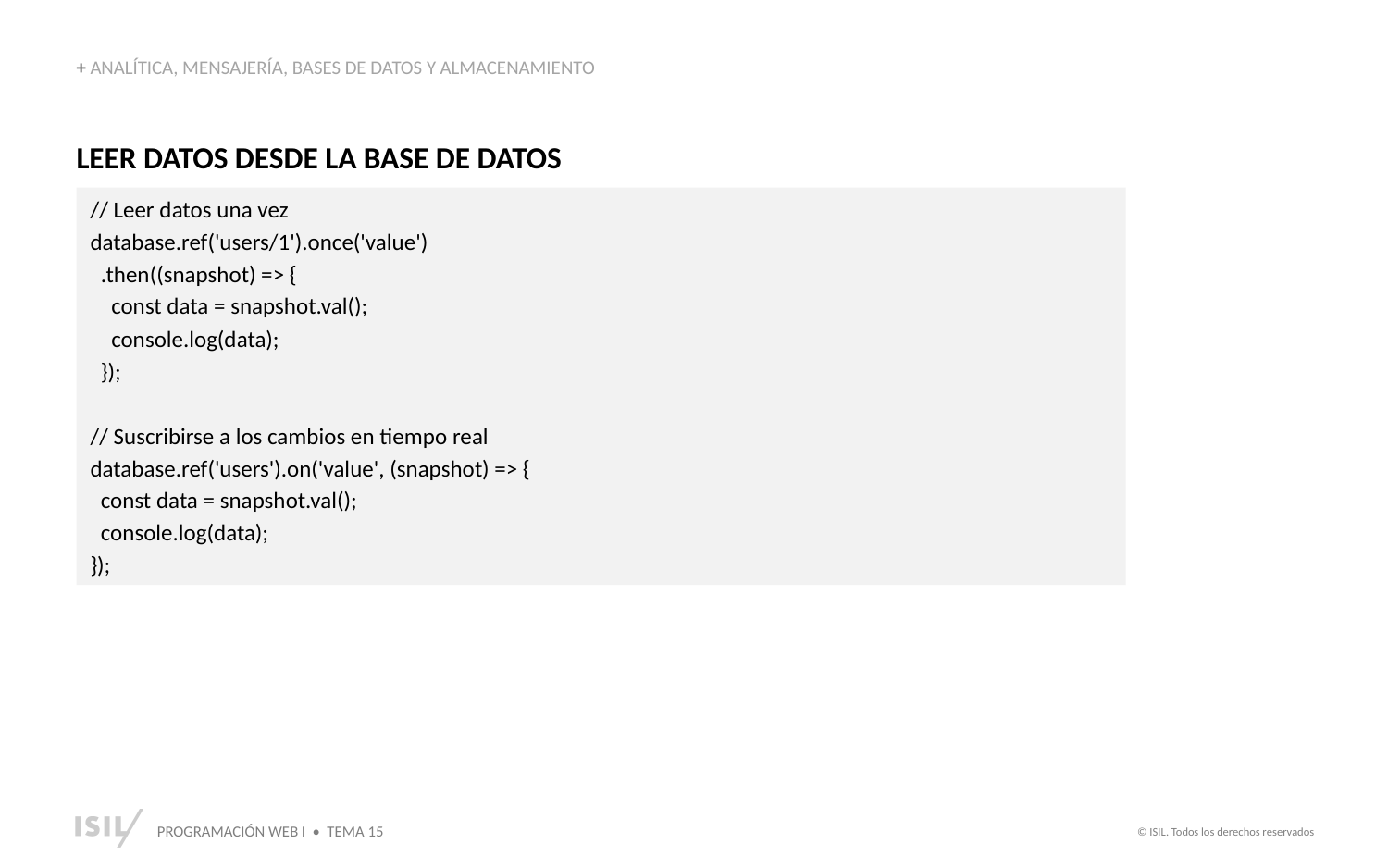

+ ANALÍTICA, MENSAJERÍA, BASES DE DATOS Y ALMACENAMIENTO
LEER DATOS DESDE LA BASE DE DATOS
// Leer datos una vez
database.ref('users/1').once('value')
  .then((snapshot) => {
    const data = snapshot.val();
    console.log(data);
  });

// Suscribirse a los cambios en tiempo real
database.ref('users').on('value', (snapshot) => {
  const data = snapshot.val();
  console.log(data);
});